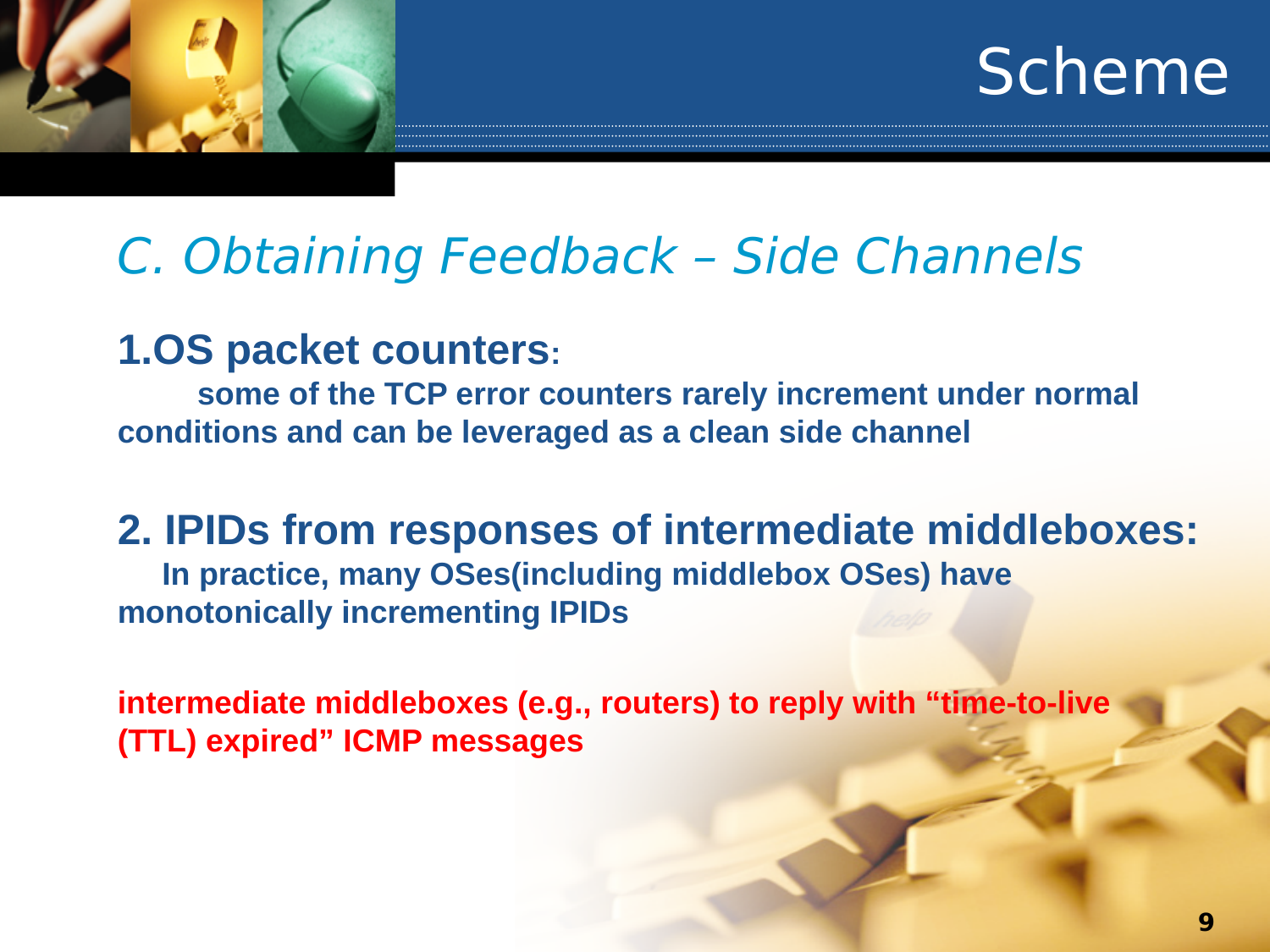

# Scheme
C. Obtaining Feedback – Side Channels
1.OS packet counters:
         some of the TCP error counters rarely increment under normal conditions and can be leveraged as a clean side channel
2. IPIDs from responses of intermediate middleboxes:
     In practice, many OSes(including middlebox OSes) have monotonically incrementing IPIDs
intermediate middleboxes (e.g., routers) to reply with “time-to-live (TTL) expired” ICMP messages
9